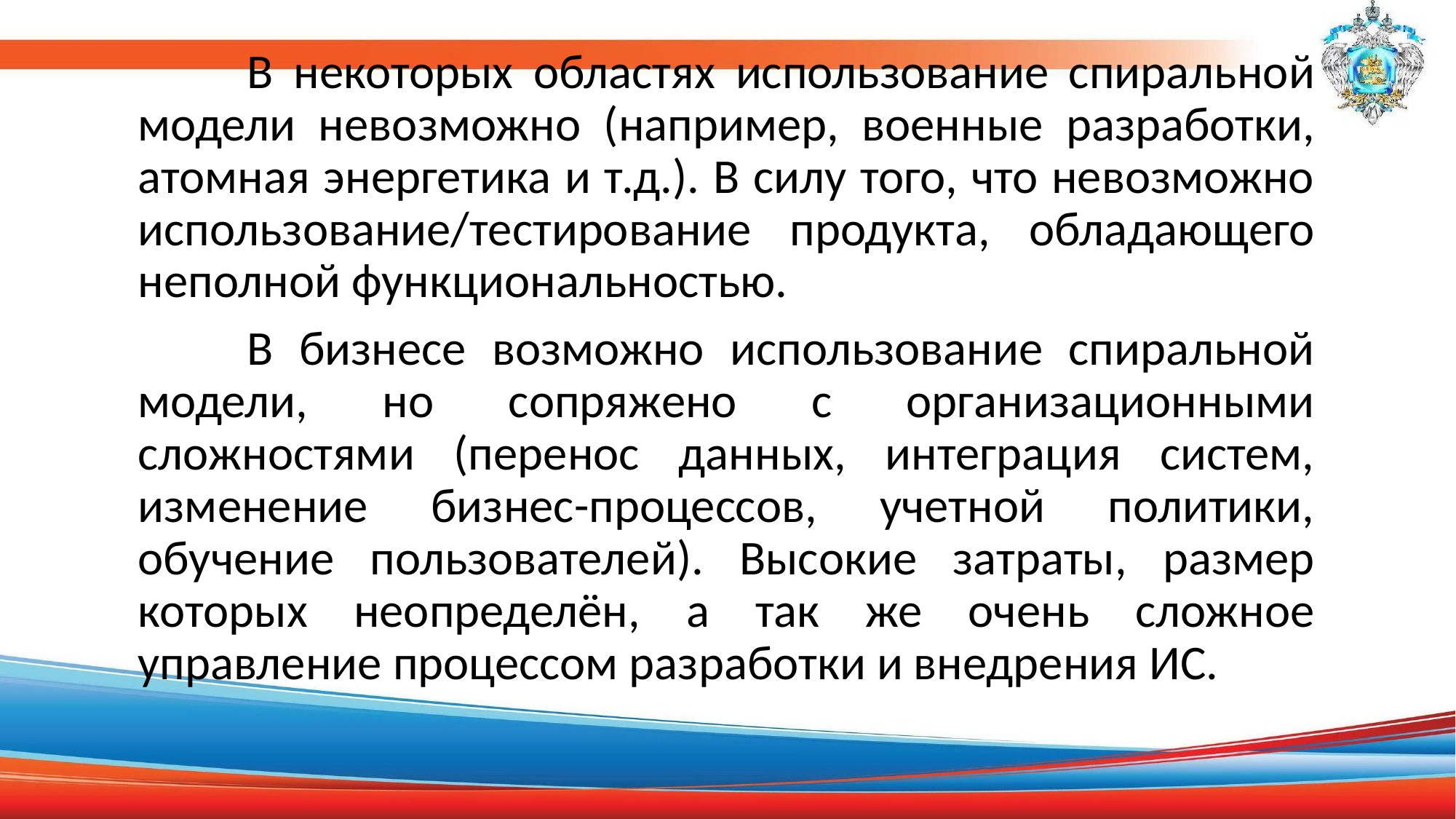

В некоторых областях использование спиральной модели невозможно (например, военные разработки, атомная энергетика и т.д.). В силу того, что невозможно использование/тестирование продукта, обладающего неполной функциональностью.
	В бизнесе возможно использование спиральной модели, но сопряжено с организационными сложностями (перенос данных, интеграция систем, изменение бизнес-процессов, учетной политики, обучение пользователей). Высокие затраты, размер которых неопределён, а так же очень сложное управление процессом разработки и внедрения ИС.